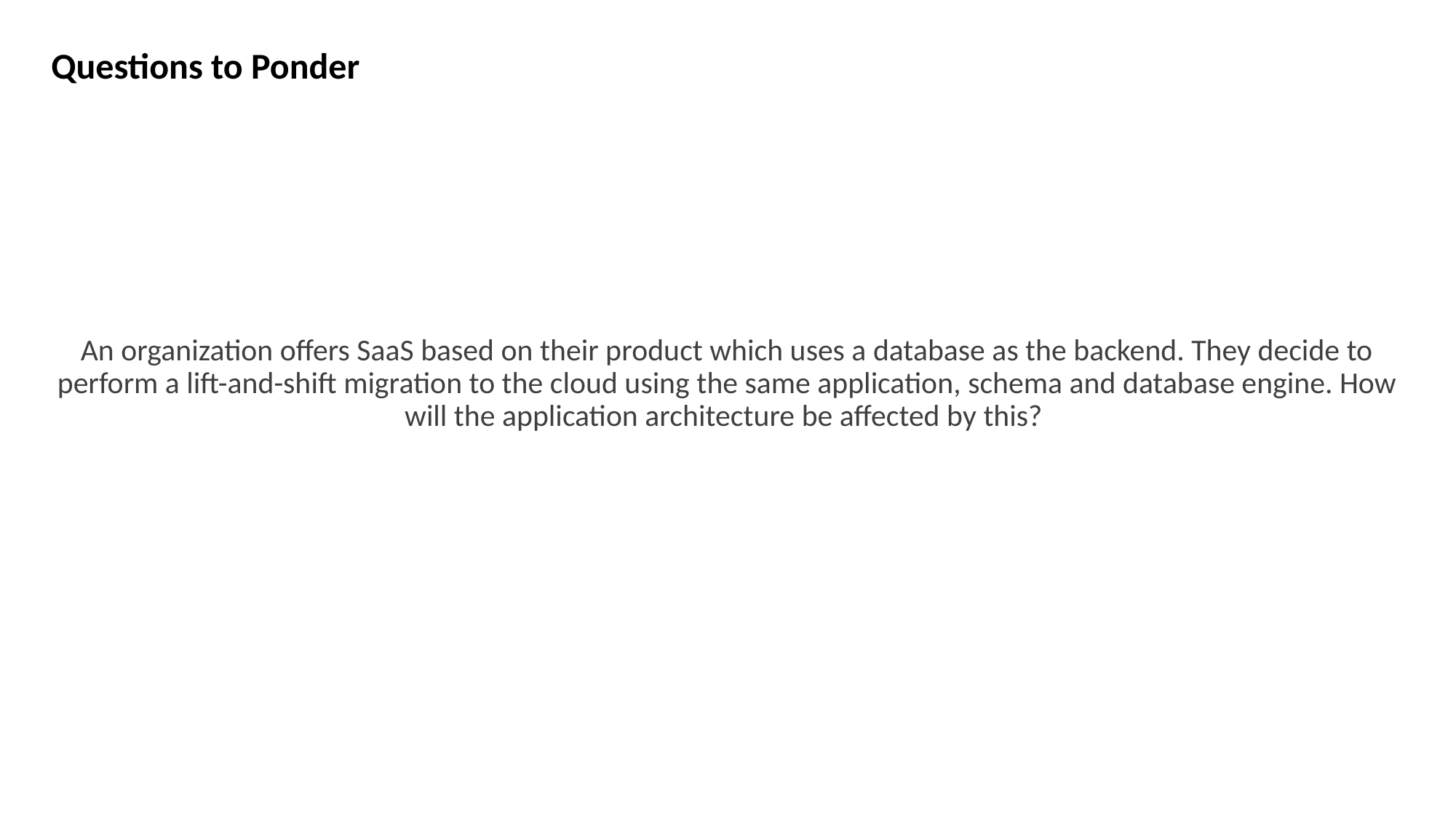

# Questions to Ponder
An organization offers SaaS based on their product which uses a database as the backend. They decide to perform a lift-and-shift migration to the cloud using the same application, schema and database engine. How will the application architecture be affected by this?